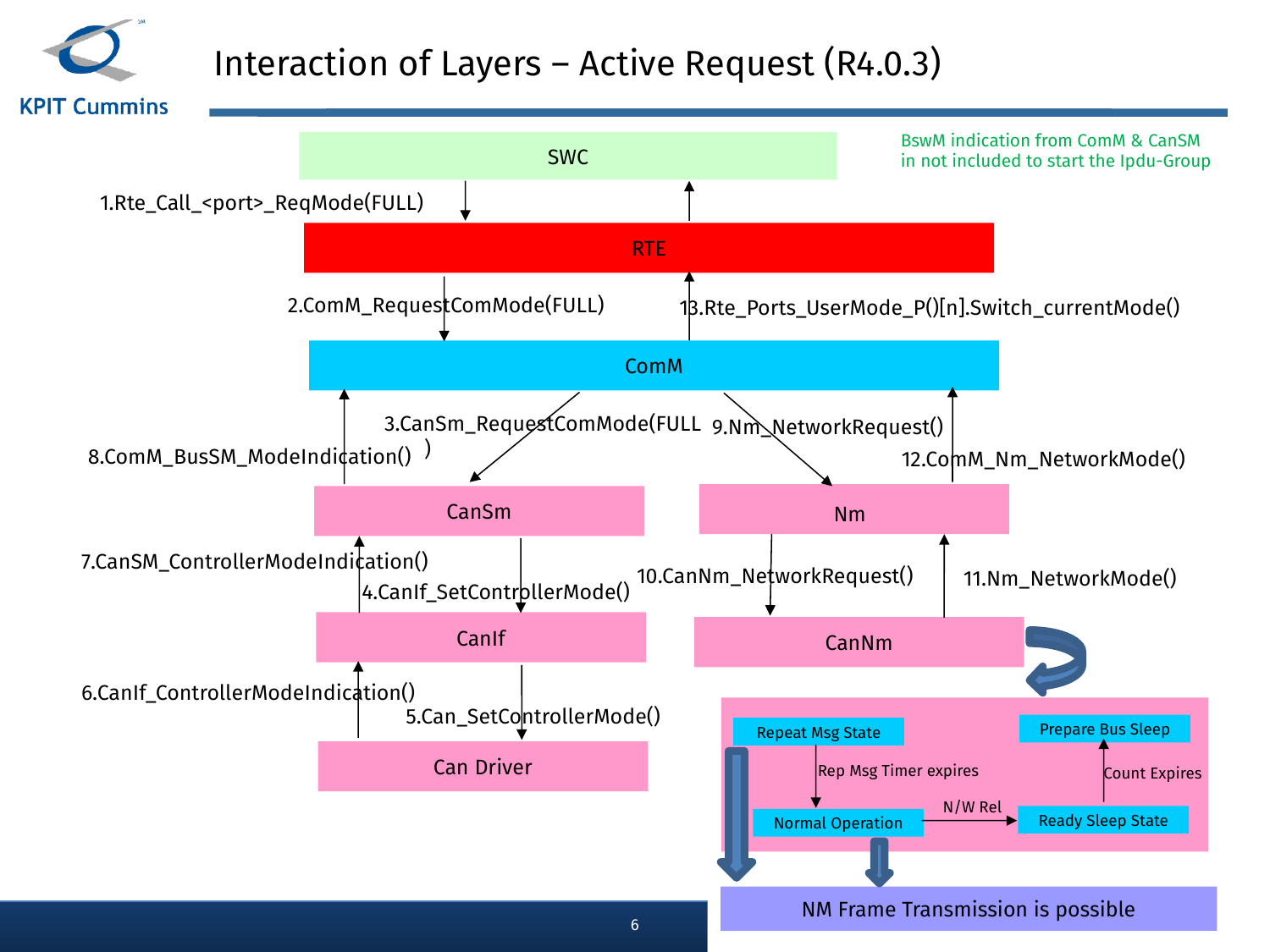

Interaction of Layers – Active Request (R4.0.3)
BswM indication from ComM & CanSM in not included to start the Ipdu-Group
SWC

1.Rte_Call_<port>_ReqMode(FULL)
RTE

2.ComM_RequestComMode(FULL)
13.Rte_Ports_UserMode_P()[n].Switch_currentMode()
ComM

3.CanSm_RequestComMode(FULL)
9.Nm_NetworkRequest()
8.ComM_BusSM_ModeIndication()
12.ComM_Nm_NetworkMode()
Nm

CanSm

7.CanSM_ControllerModeIndication()
10.CanNm_NetworkRequest()
11.Nm_NetworkMode()
4.CanIf_SetControllerMode()

CanIf

CanNm

6.CanIf_ControllerModeIndication()
5.Can_SetControllerMode()

Prepare Bus Sleep
Repeat Msg State

Can Driver

Rep Msg Timer expires
Count Expires
N/W Rel
Ready Sleep State
Normal Operation

NM Frame Transmission is possible
6